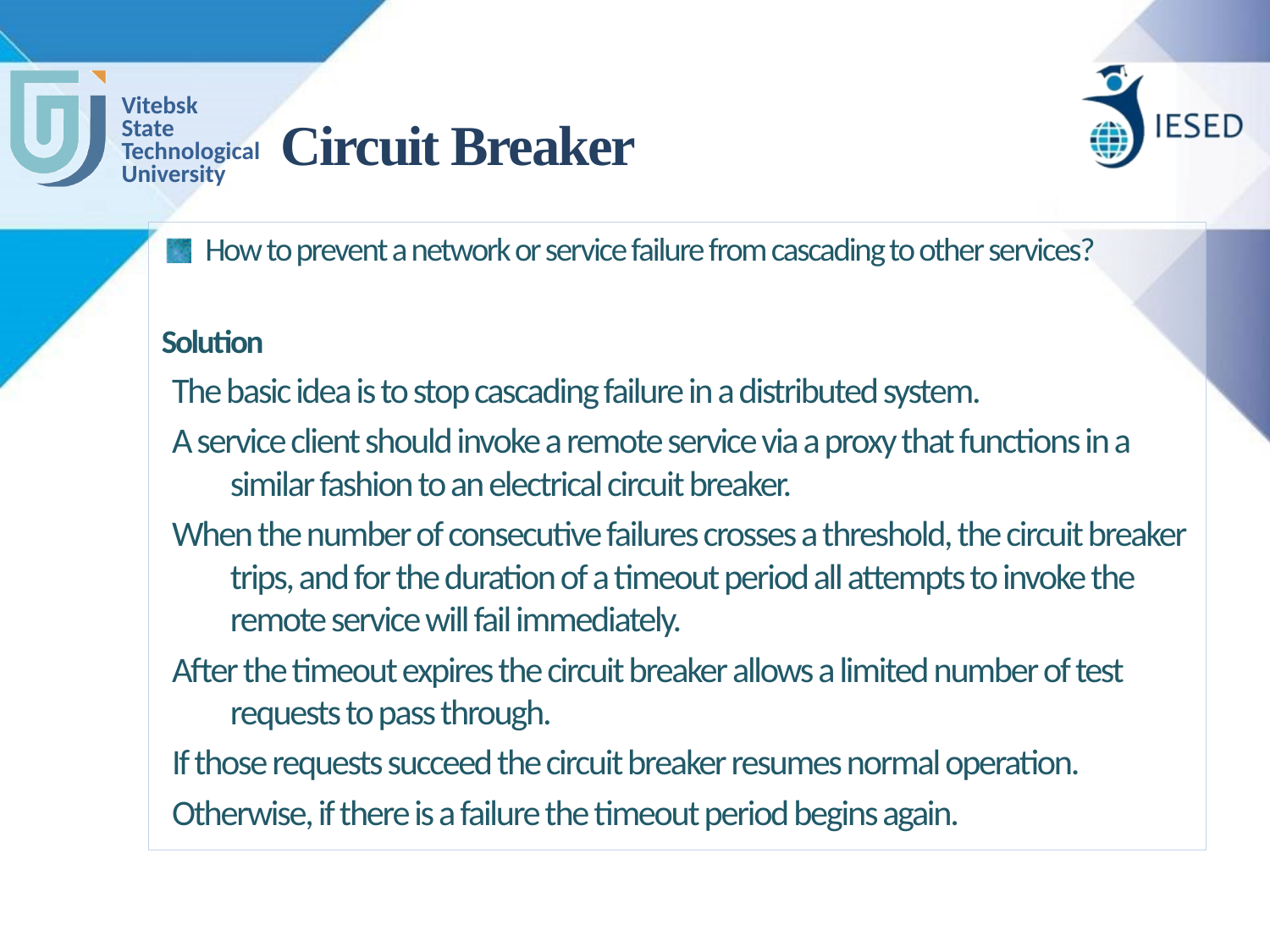

# Circuit Breaker
How to prevent a network or service failure from cascading to other services?

Solution
The basic idea is to stop cascading failure in a distributed system.
A service client should invoke a remote service via a proxy that functions in a similar fashion to an electrical circuit breaker.
When the number of consecutive failures crosses a threshold, the circuit breaker trips, and for the duration of a timeout period all attempts to invoke the remote service will fail immediately.
After the timeout expires the circuit breaker allows a limited number of test requests to pass through.
If those requests succeed the circuit breaker resumes normal operation.
Otherwise, if there is a failure the timeout period begins again.